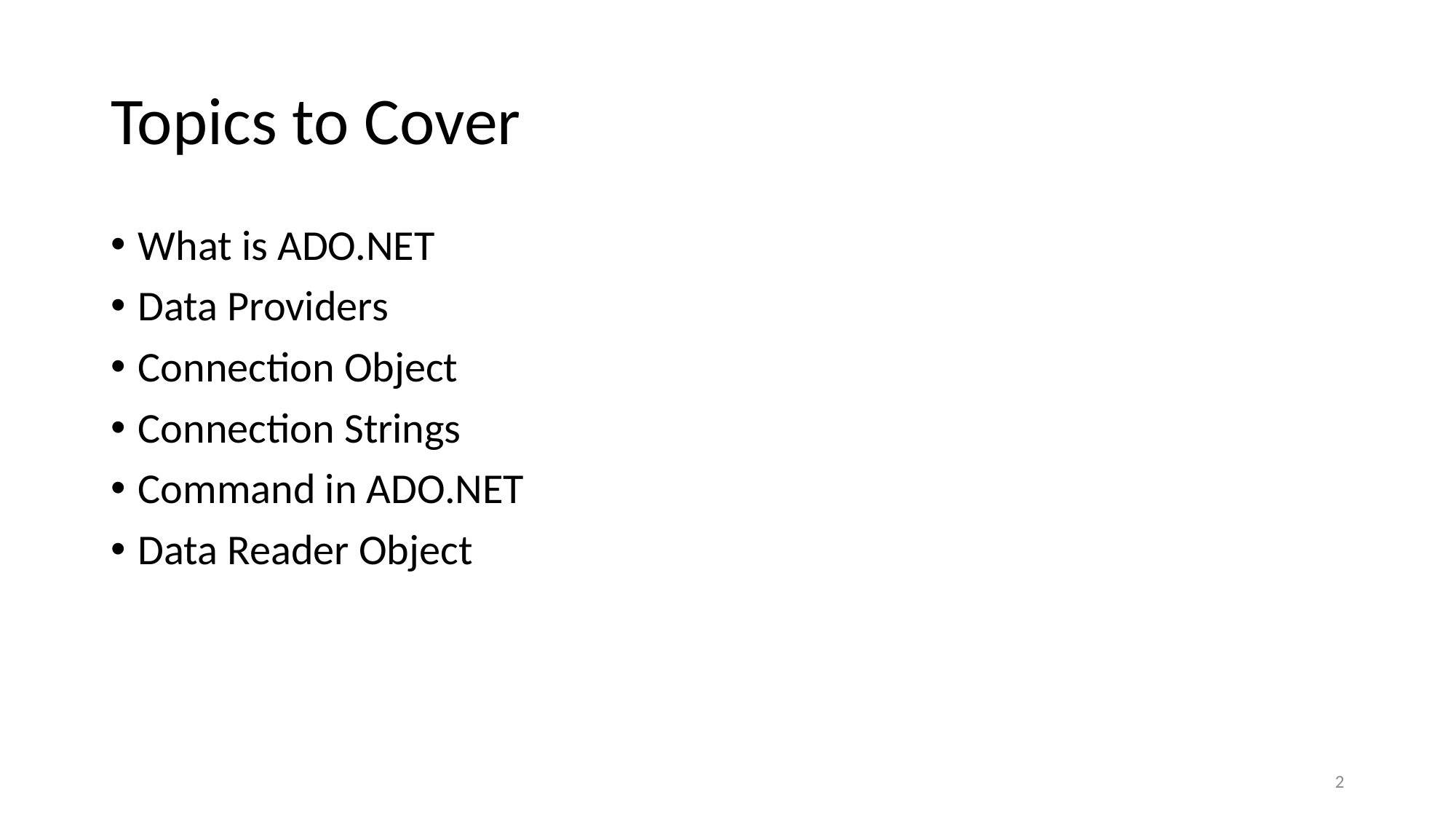

# Topics to Cover
What is ADO.NET
Data Providers
Connection Object
Connection Strings
Command in ADO.NET
Data Reader Object
2